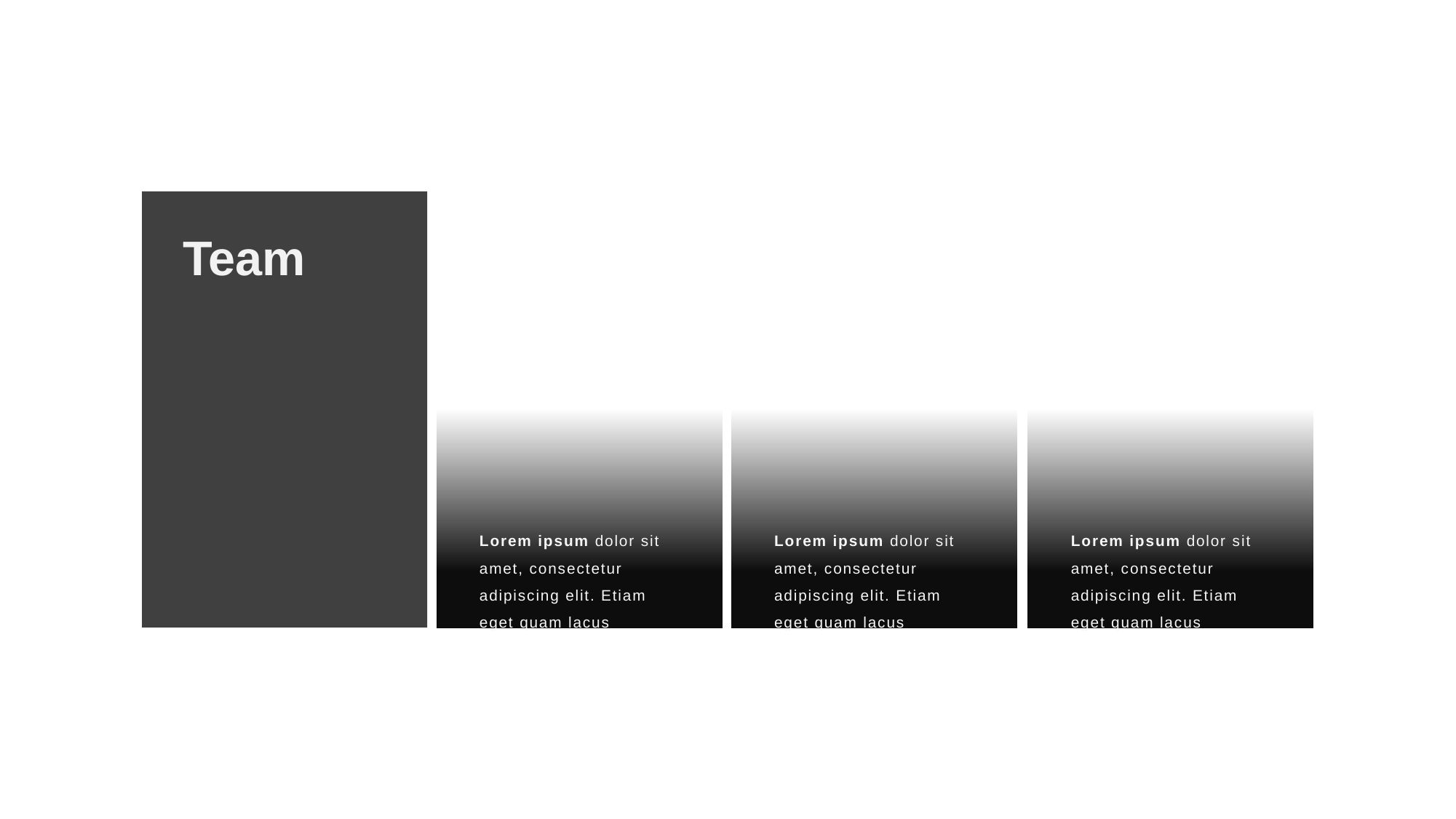

Team
Director
Secretary
Manager

Lorem ipsum dolor sit amet, consectetur adipiscing elit. Etiam eget quam lacus
Lorem ipsum dolor sit amet, consectetur adipiscing elit. Etiam eget quam lacus
Lorem ipsum dolor sit amet, consectetur adipiscing elit. Etiam eget quam lacus